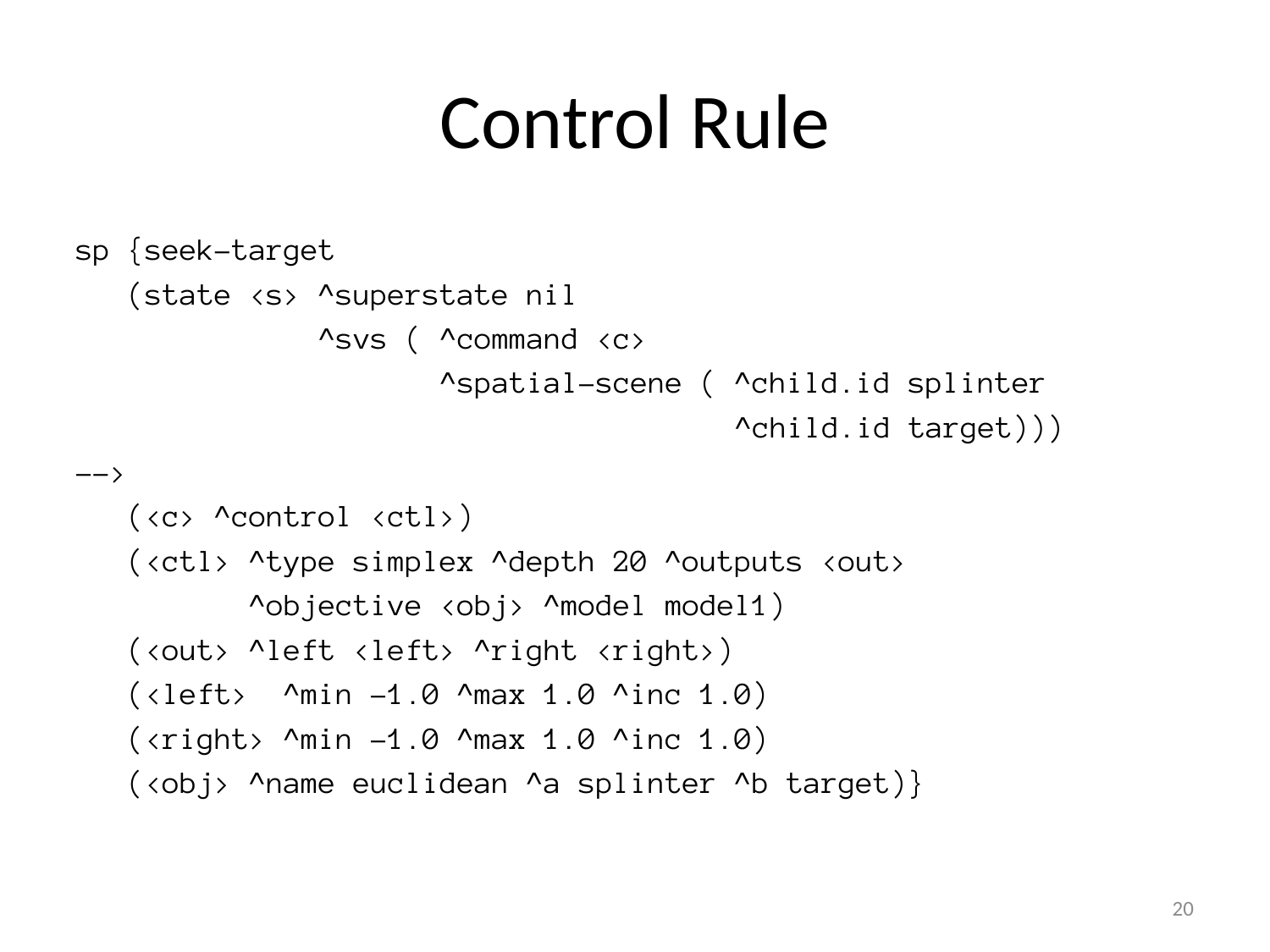

# Control Rule
sp {seek-target
   (state <s> ^superstate nil
              ^svs ( ^command <c>
                     ^spatial-scene ( ^child.id splinter
                                      ^child.id target)))
-->
   (<c> ^control <ctl>)
   (<ctl> ^type simplex ^depth 20 ^outputs <out>
          ^objective <obj> ^model model1)
   (<out> ^left <left> ^right <right>)
   (<left>  ^min -1.0 ^max 1.0 ^inc 1.0)
   (<right> ^min -1.0 ^max 1.0 ^inc 1.0)
   (<obj> ^name euclidean ^a splinter ^b target)}
20